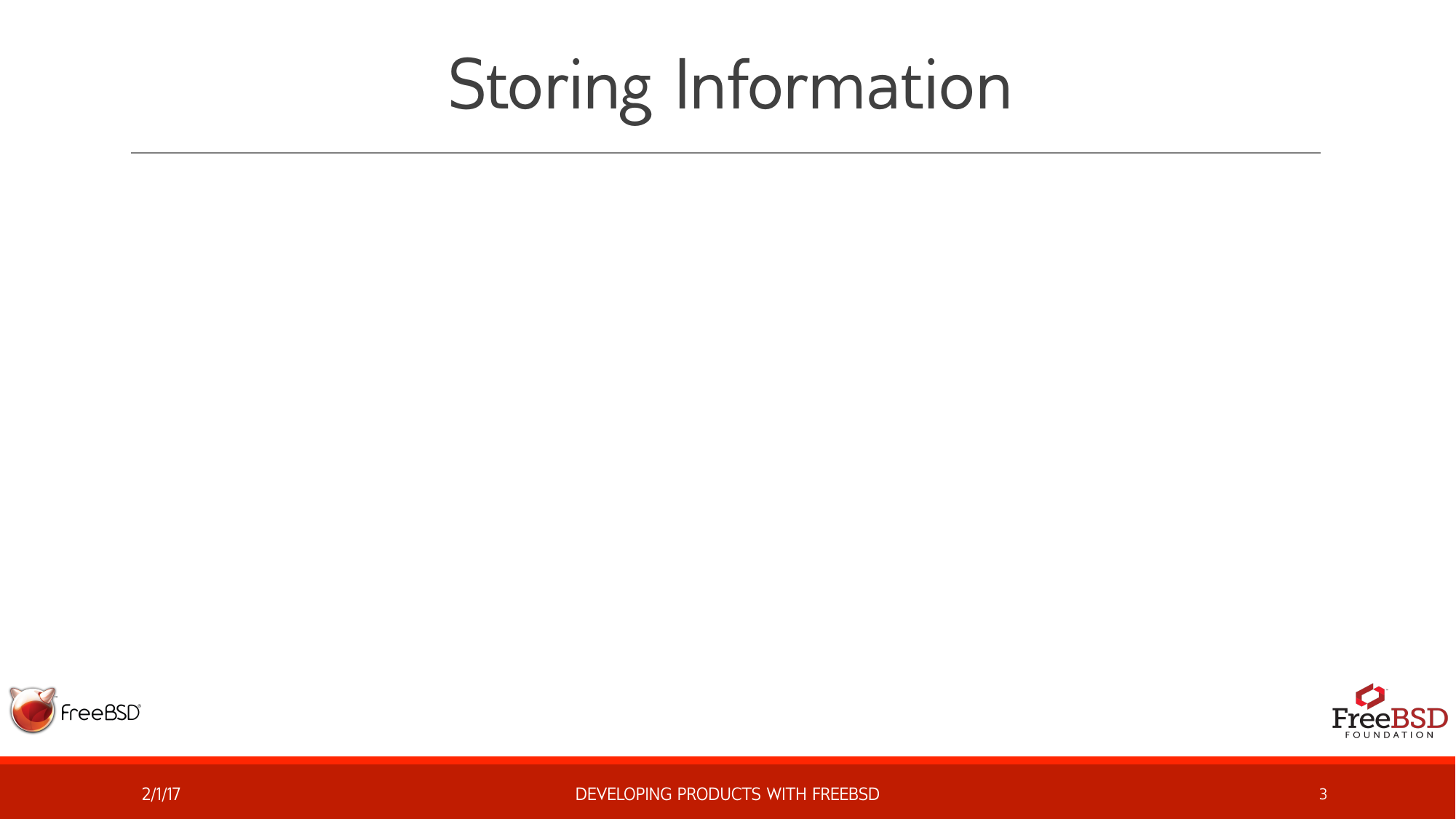

# Storing Information

2/1/17
Developing Products with FreeBSD
3